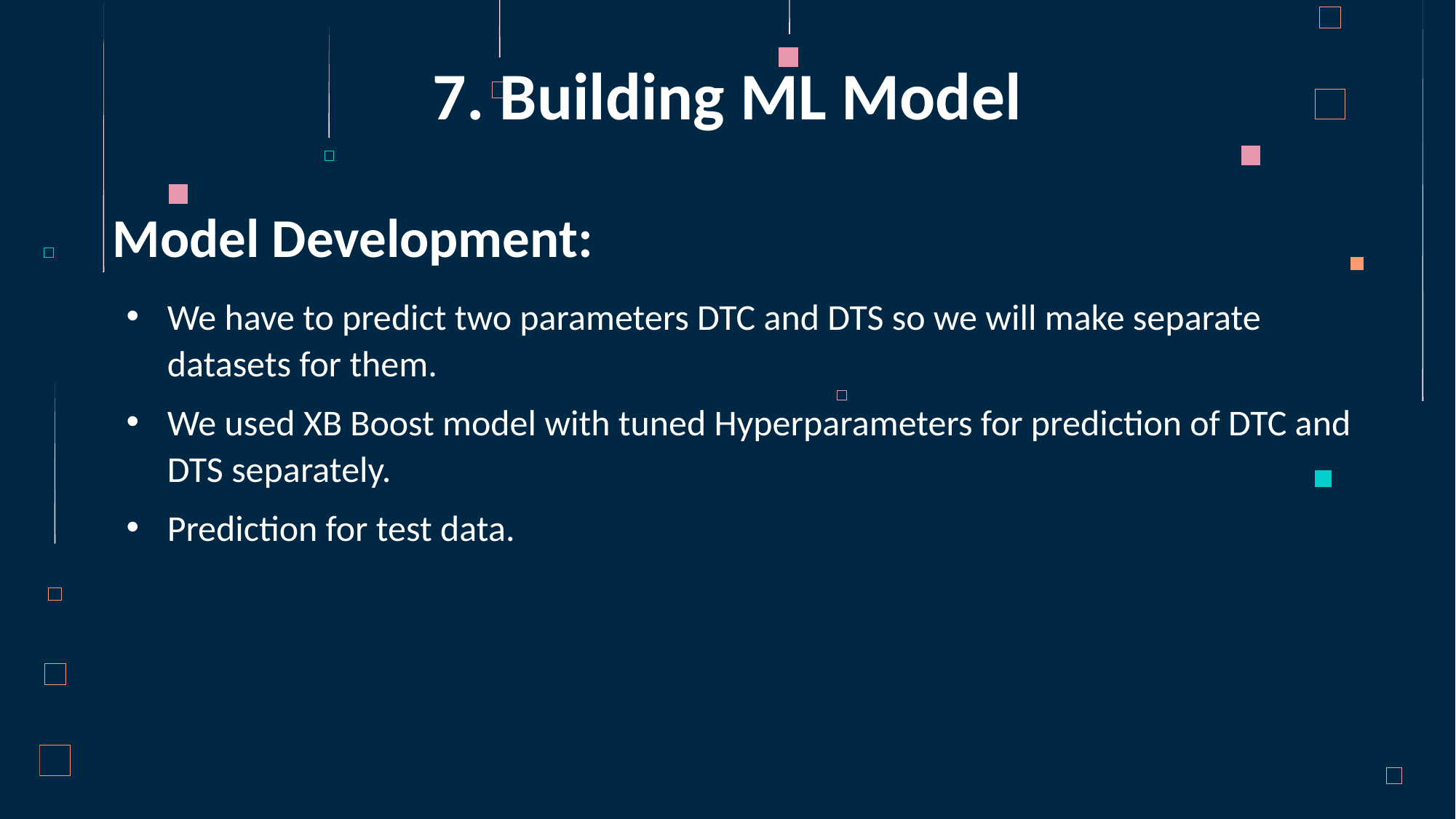

7. Building ML Model
# Model Development:
We have to predict two parameters DTC and DTS so we will make separate datasets for them.
We used XB Boost model with tuned Hyperparameters for prediction of DTC and DTS separately.
Prediction for test data.